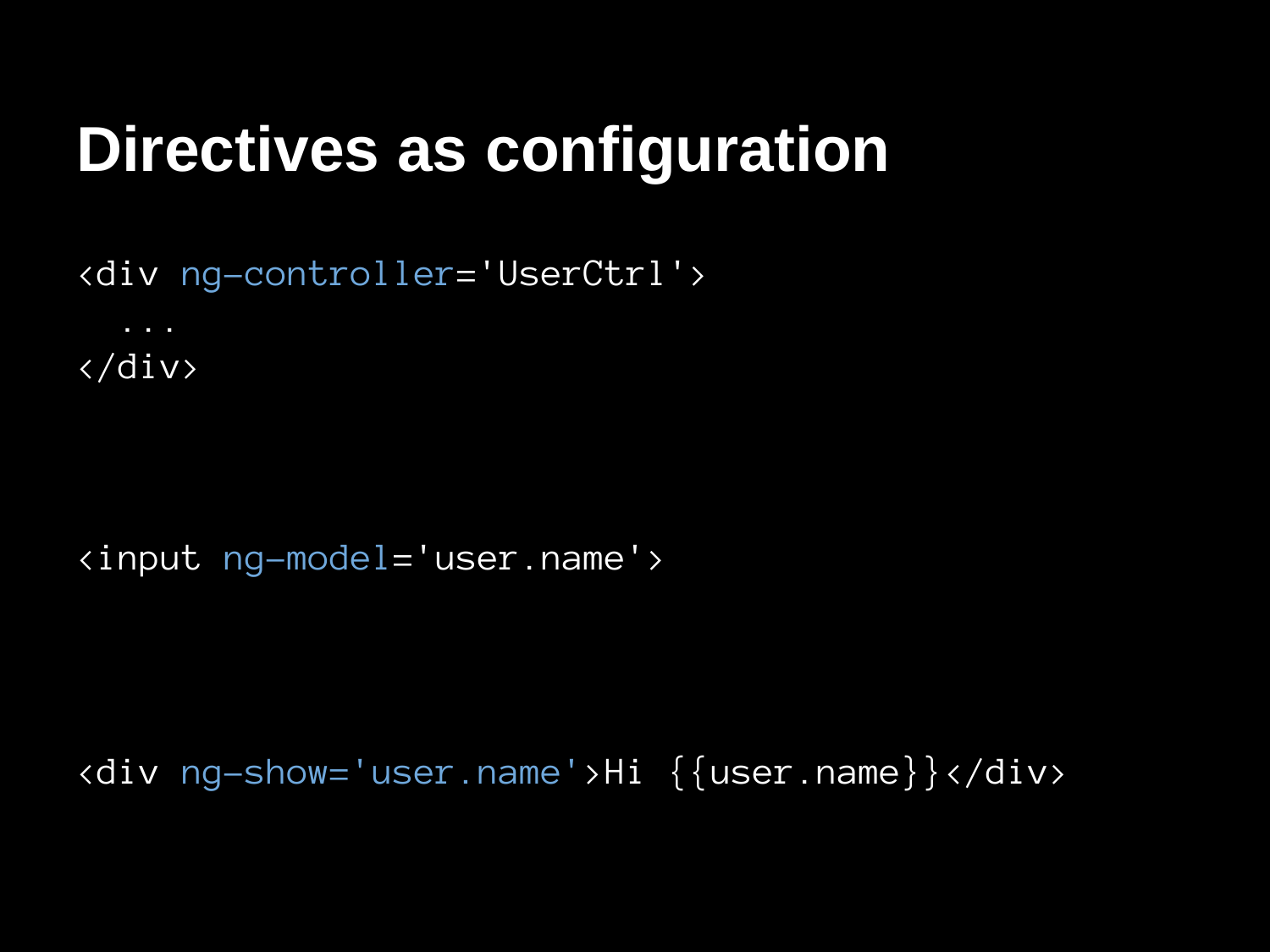

# Directives as configuration
<div ng-controller='UserCtrl'>
  ...
</div>
<input ng-model='user.name'>
<div ng-show='user.name'>Hi {{user.name}}</div>